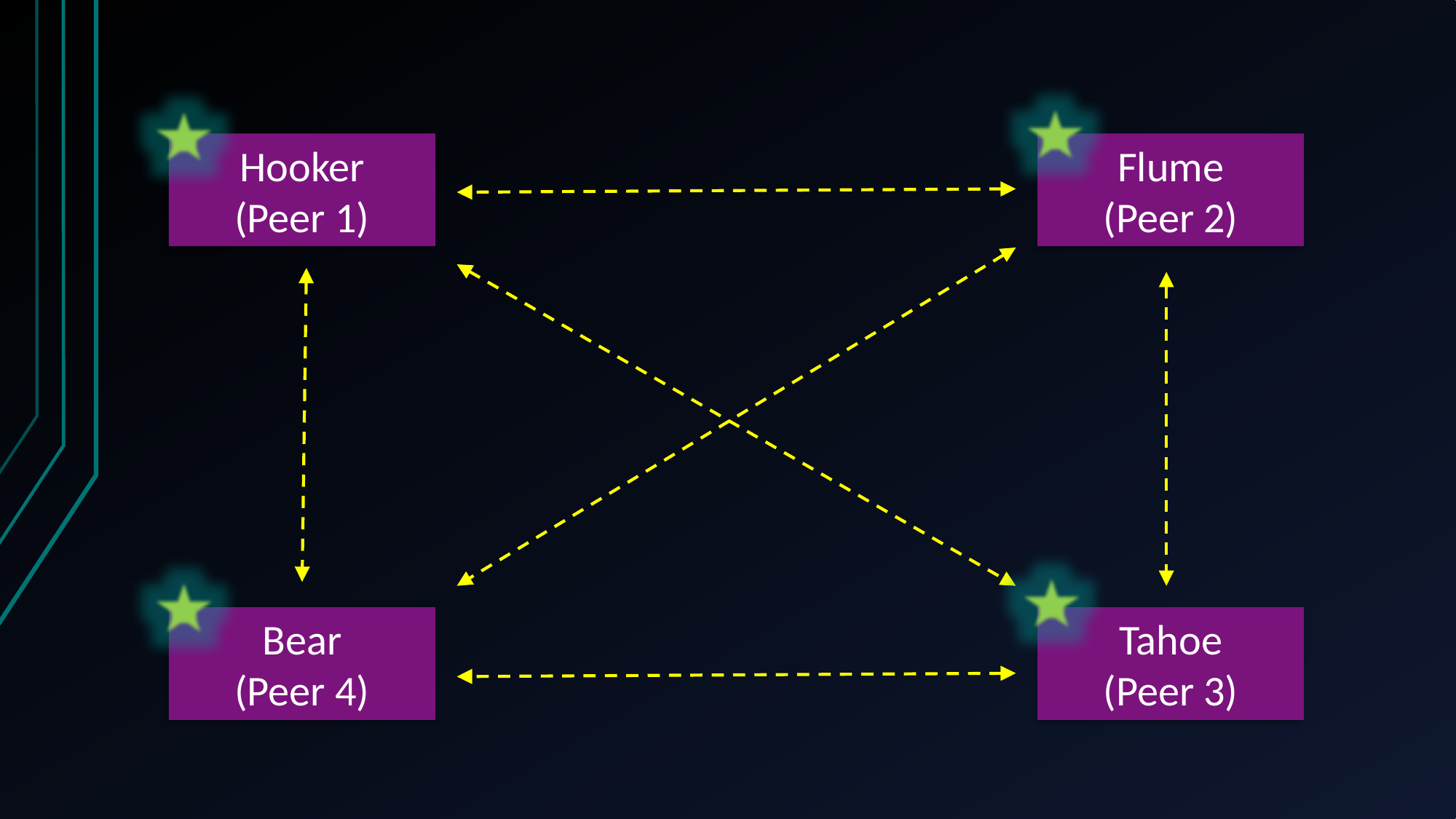

Hooker
(Peer 1)
Flume
(Peer 2)

Bear
(Peer 4)
Tahoe
(Peer 3)